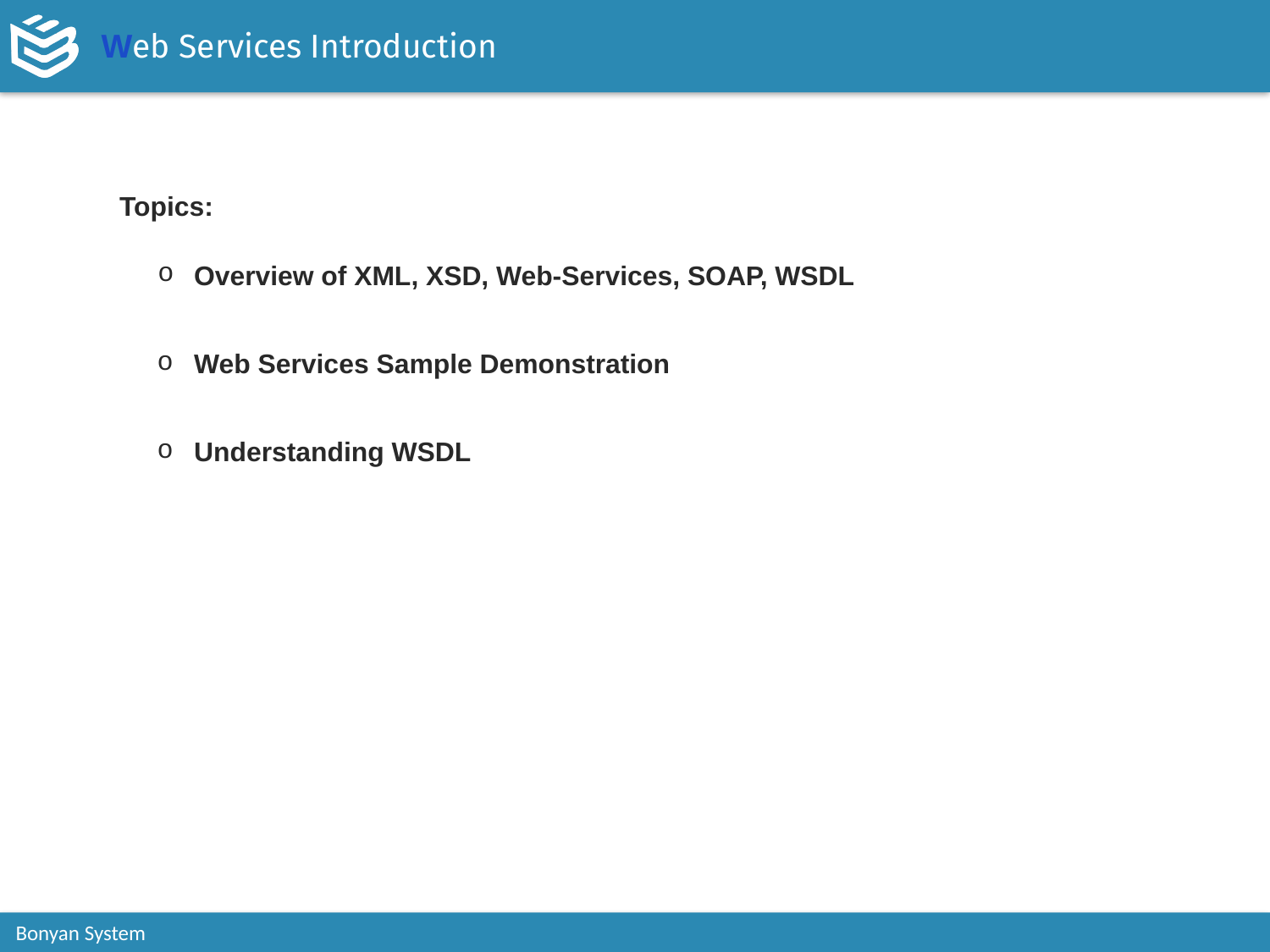

# Web Services Introduction
Topics:

Overview of XML, XSD, Web-Services, SOAP, WSDL

Web Services Sample Demonstration

Understanding WSDL